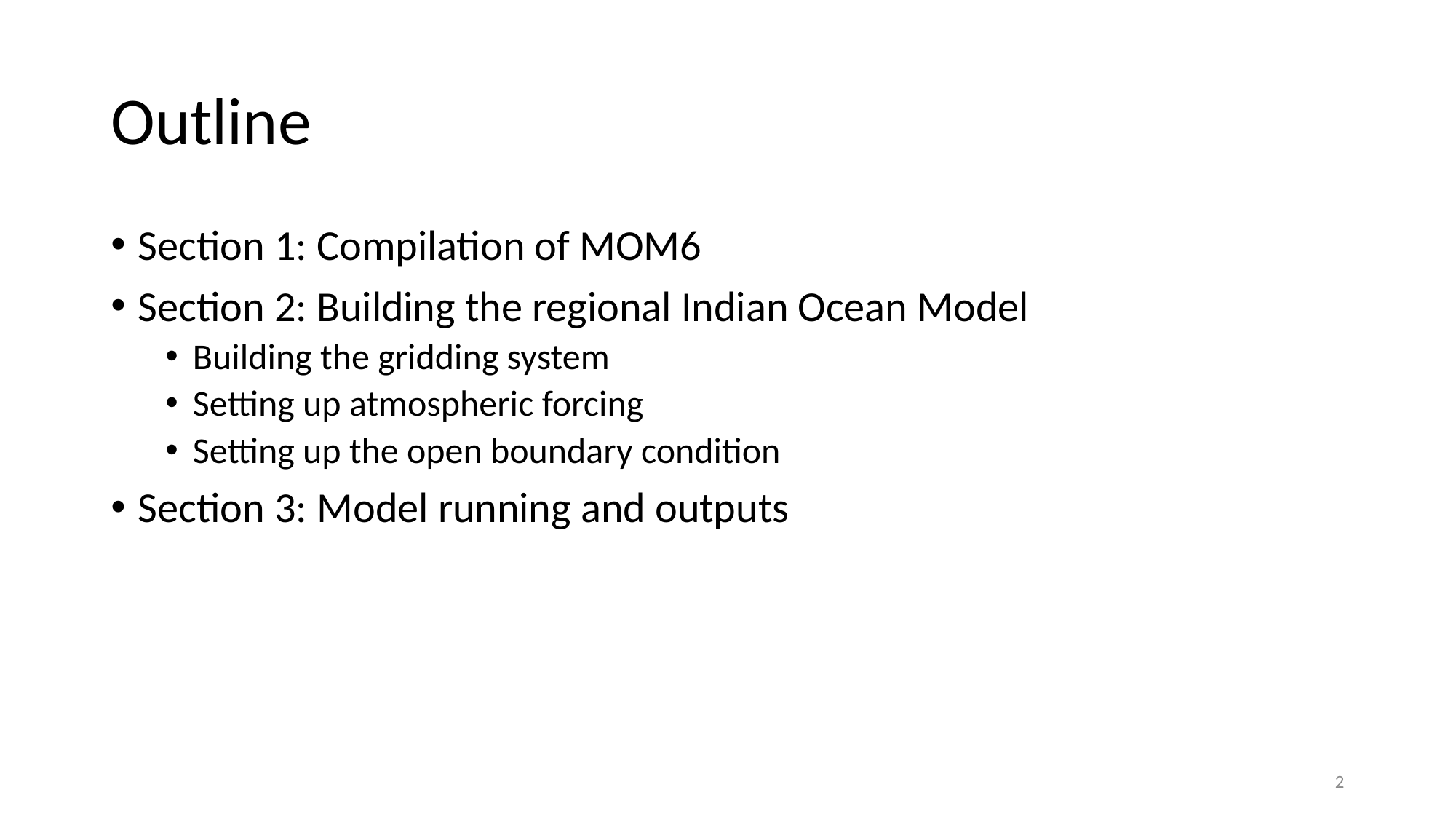

# Outline
Section 1: Compilation of MOM6
Section 2: Building the regional Indian Ocean Model
Building the gridding system
Setting up atmospheric forcing
Setting up the open boundary condition
Section 3: Model running and outputs
2